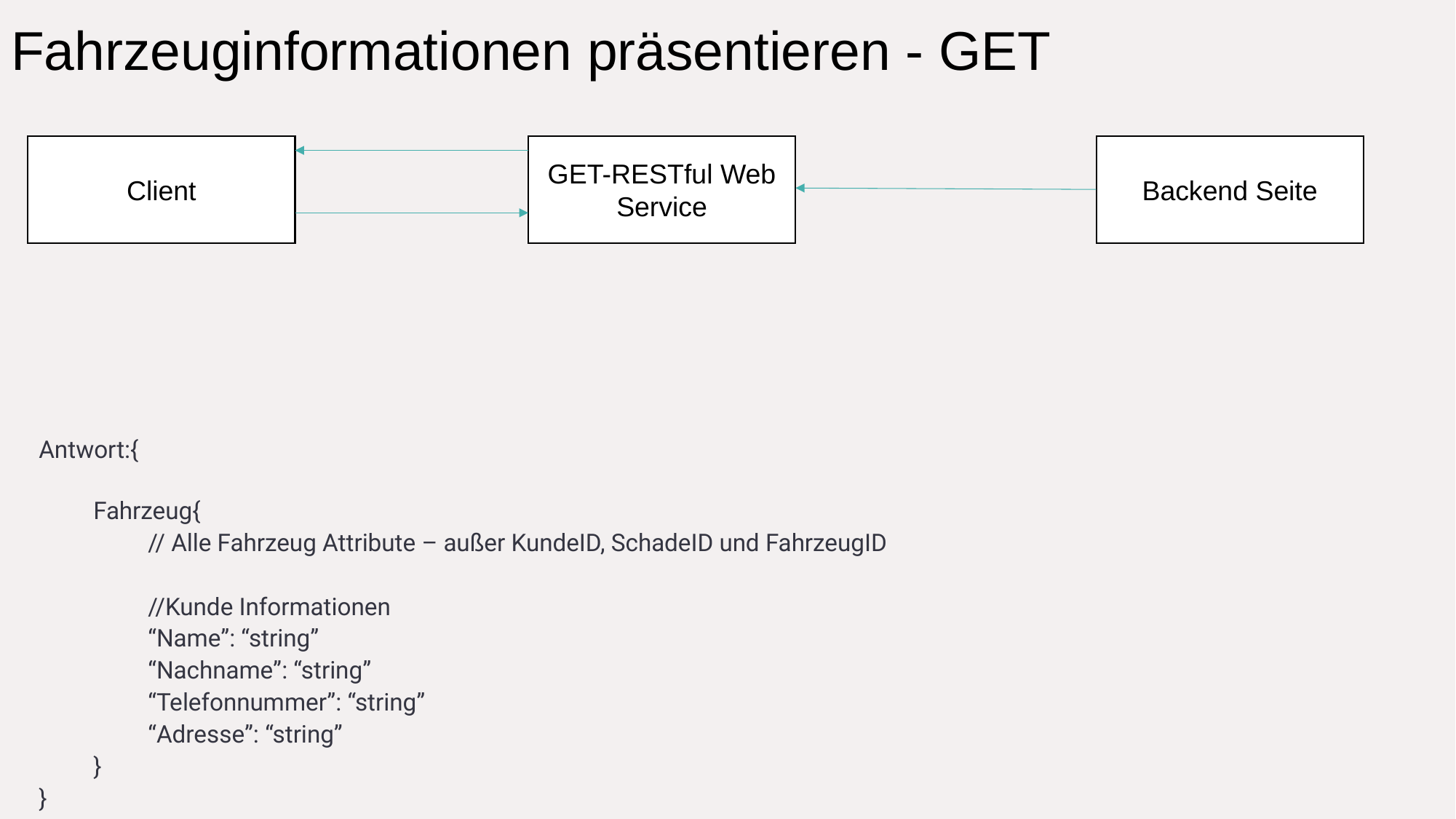

# Fahrzeuginformationen präsentieren - GET
Client
GET-RESTful Web Service
Backend Seite
Antwort:{
Fahrzeug{
	// Alle Fahrzeug Attribute – außer KundeID, SchadeID und FahrzeugID
	//Kunde Informationen
“Name”: “string”
“Nachname”: “string”
“Telefonnummer”: “string”
“Adresse”: “string”
}
}